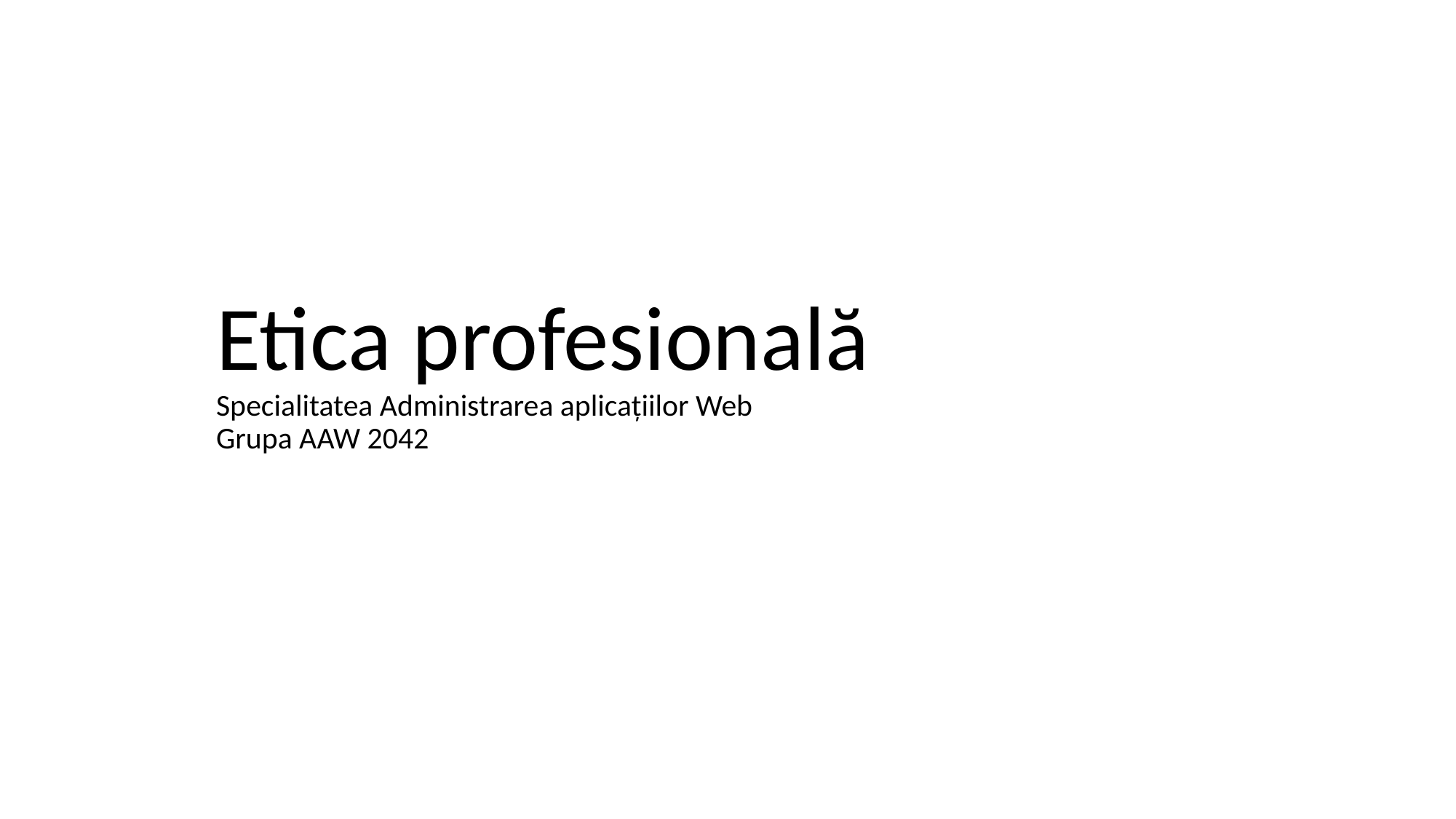

# Etica profesională Specialitatea Administrarea aplicațiilor Web Grupa AAW 2042